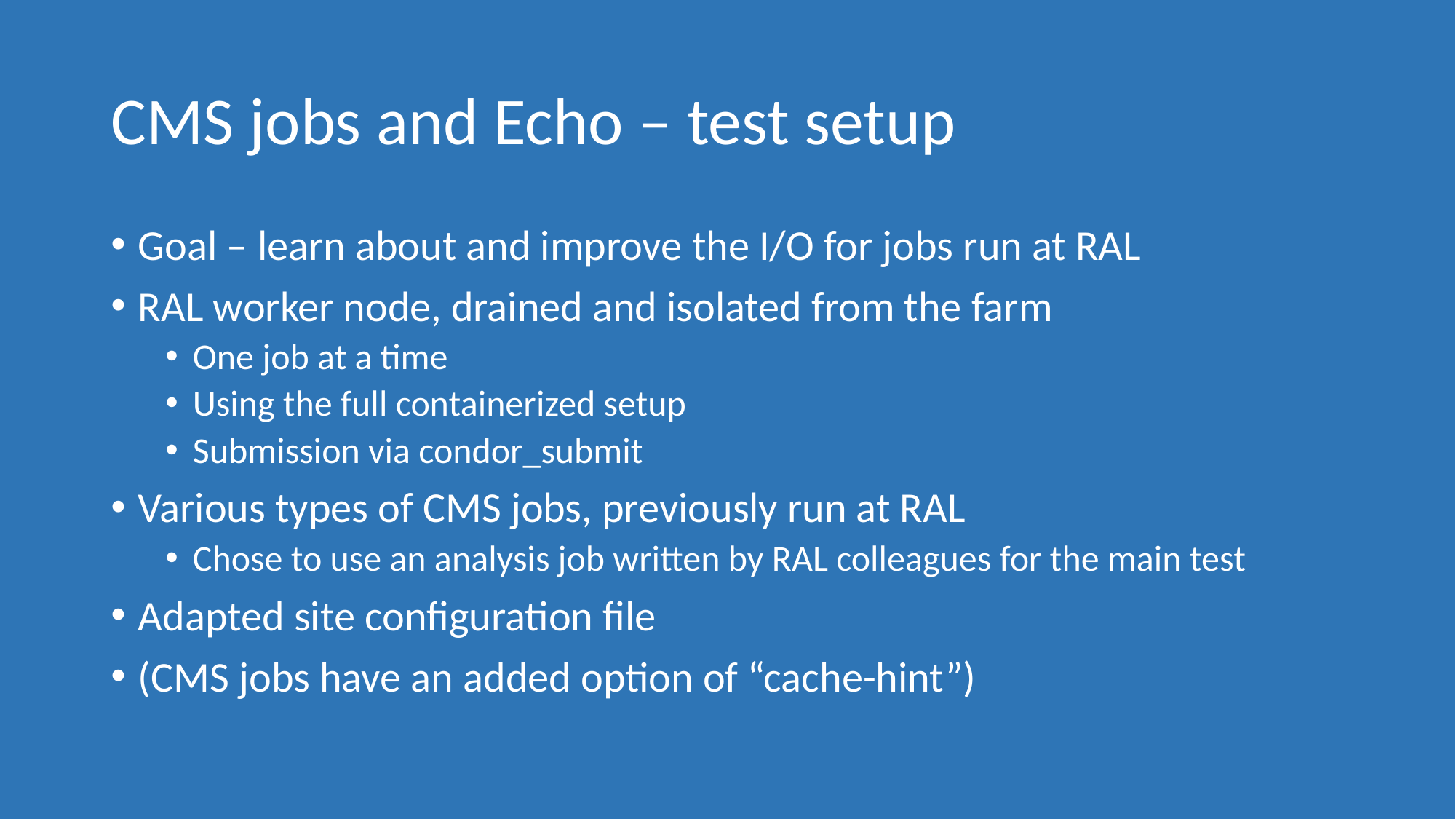

# CMS jobs and Echo – test setup
Goal – learn about and improve the I/O for jobs run at RAL
RAL worker node, drained and isolated from the farm
One job at a time
Using the full containerized setup
Submission via condor_submit
Various types of CMS jobs, previously run at RAL
Chose to use an analysis job written by RAL colleagues for the main test
Adapted site configuration file
(CMS jobs have an added option of “cache-hint”)